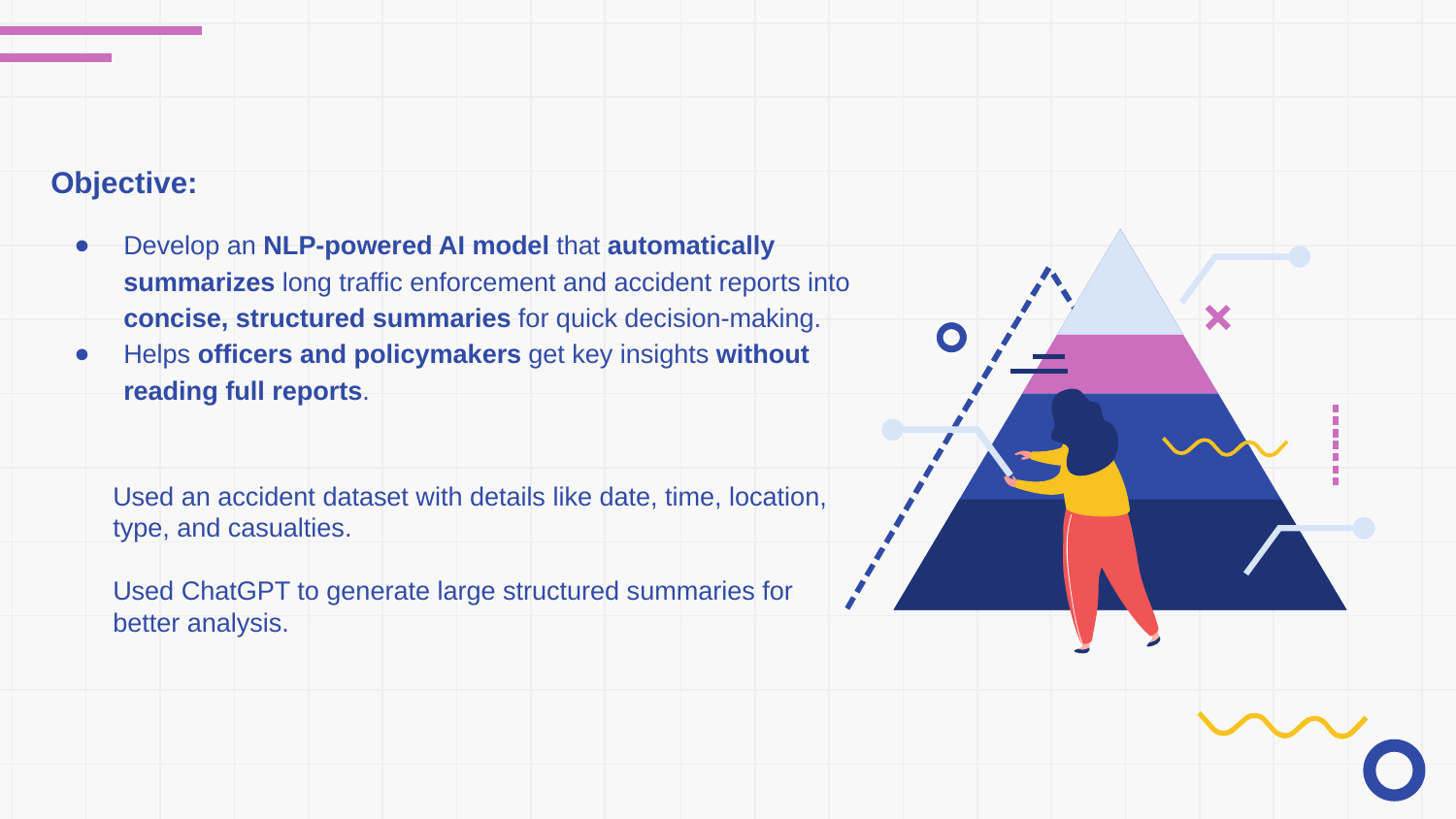

Objective:
Develop an NLP-powered AI model that automatically summarizes long traffic enforcement and accident reports into concise, structured summaries for quick decision-making.
Helps officers and policymakers get key insights without reading full reports.

Used an accident dataset with details like date, time, location, type, and casualties.
Used ChatGPT to generate large structured summaries for better analysis.